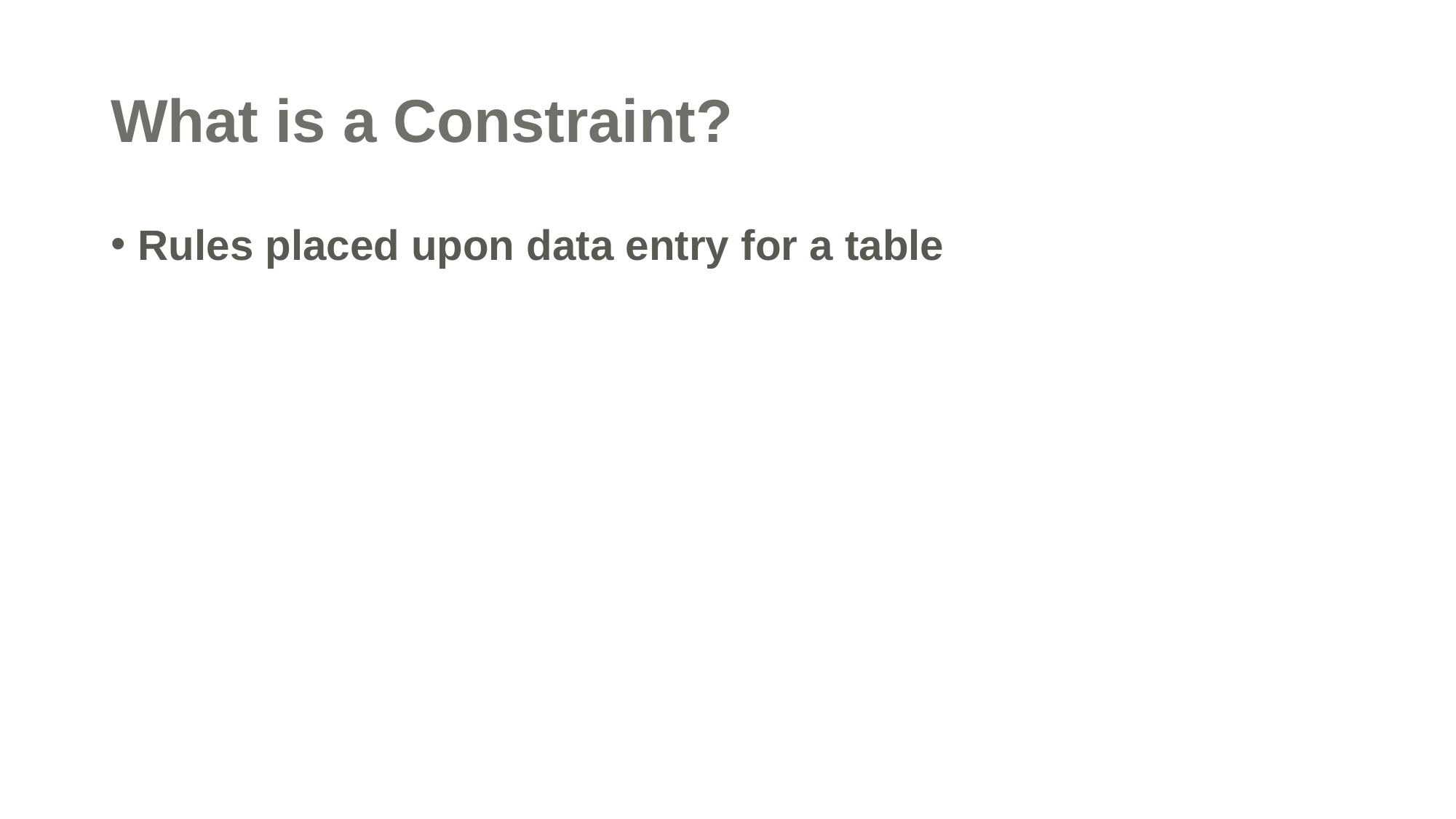

# What is a Constraint?
Rules placed upon data entry for a table